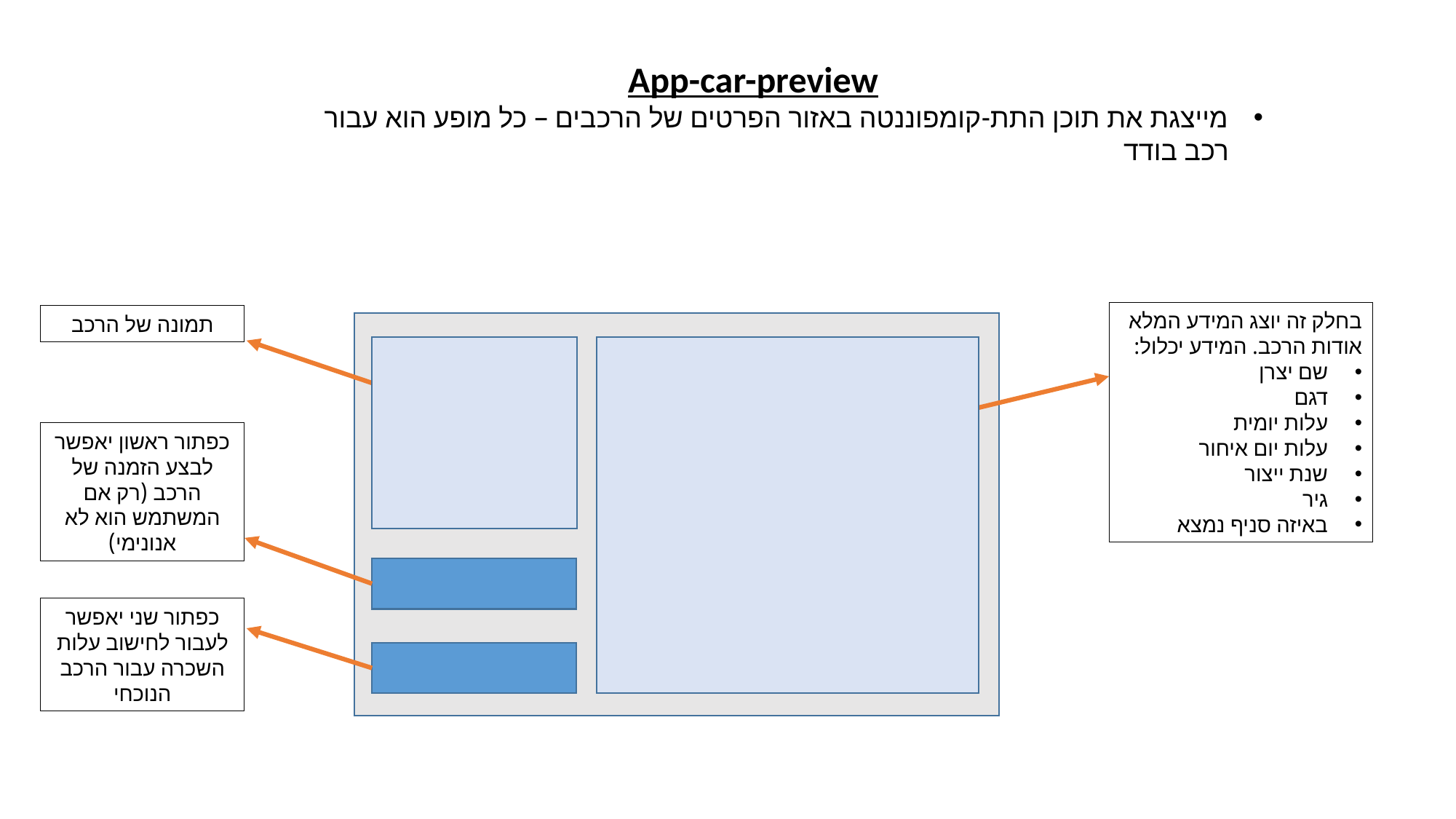

App-car-preview
מייצגת את תוכן התת-קומפוננטה באזור הפרטים של הרכבים – כל מופע הוא עבור רכב בודד
בחלק זה יוצג המידע המלא אודות הרכב. המידע יכלול:
שם יצרן
דגם
עלות יומית
עלות יום איחור
שנת ייצור
גיר
באיזה סניף נמצא
תמונה של הרכב

כפתור ראשון יאפשר לבצע הזמנה של הרכב (רק אם המשתמש הוא לא אנונימי)

כפתור שני יאפשר לעבור לחישוב עלות השכרה עבור הרכב הנוכחי